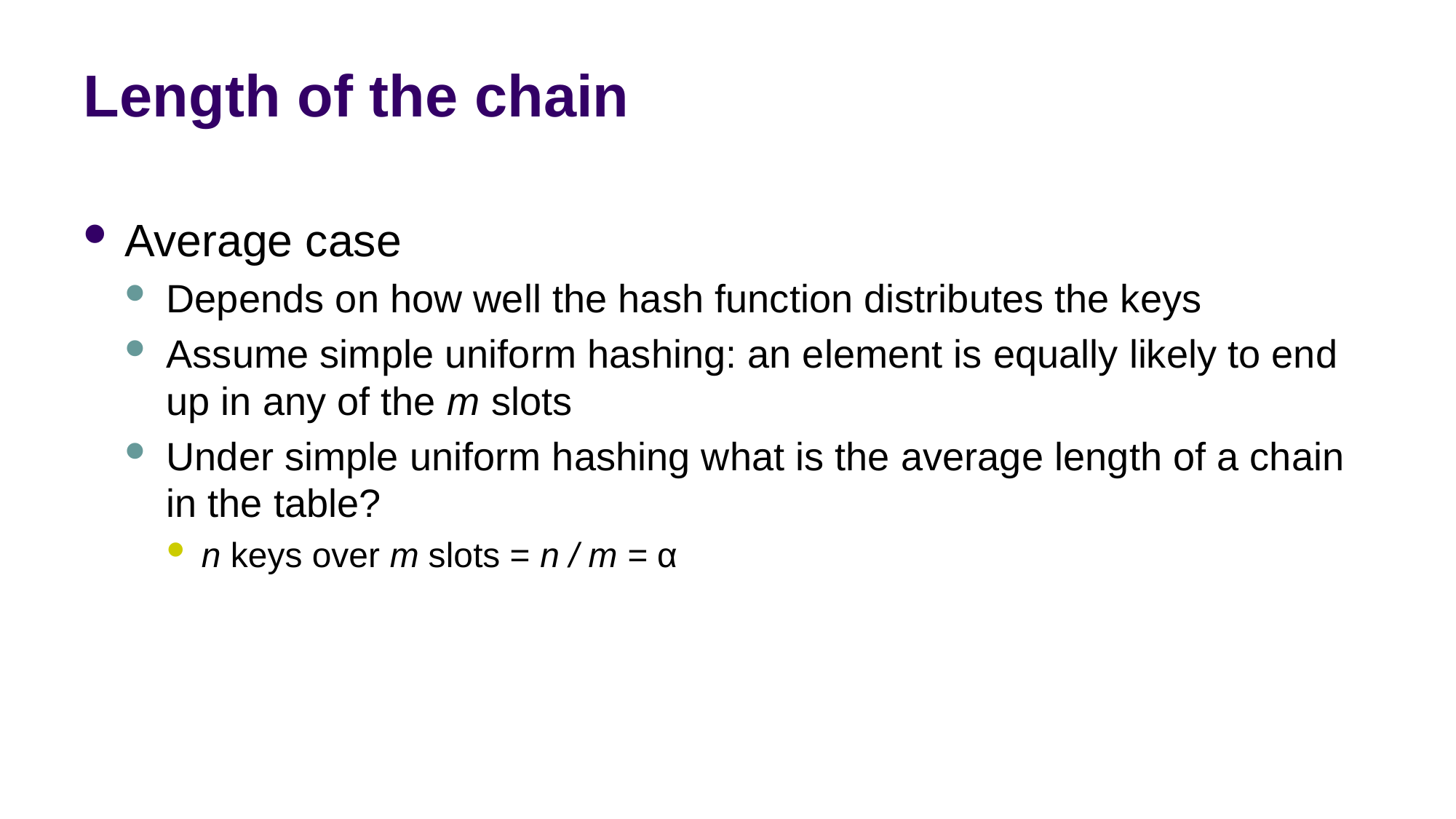

# Length of the chain
Average case
Depends on how well the hash function distributes the keys
Assume simple uniform hashing: an element is equally likely to end up in any of the m slots
Under simple uniform hashing what is the average length of a chain in the table?
n keys over m slots = n / m = α